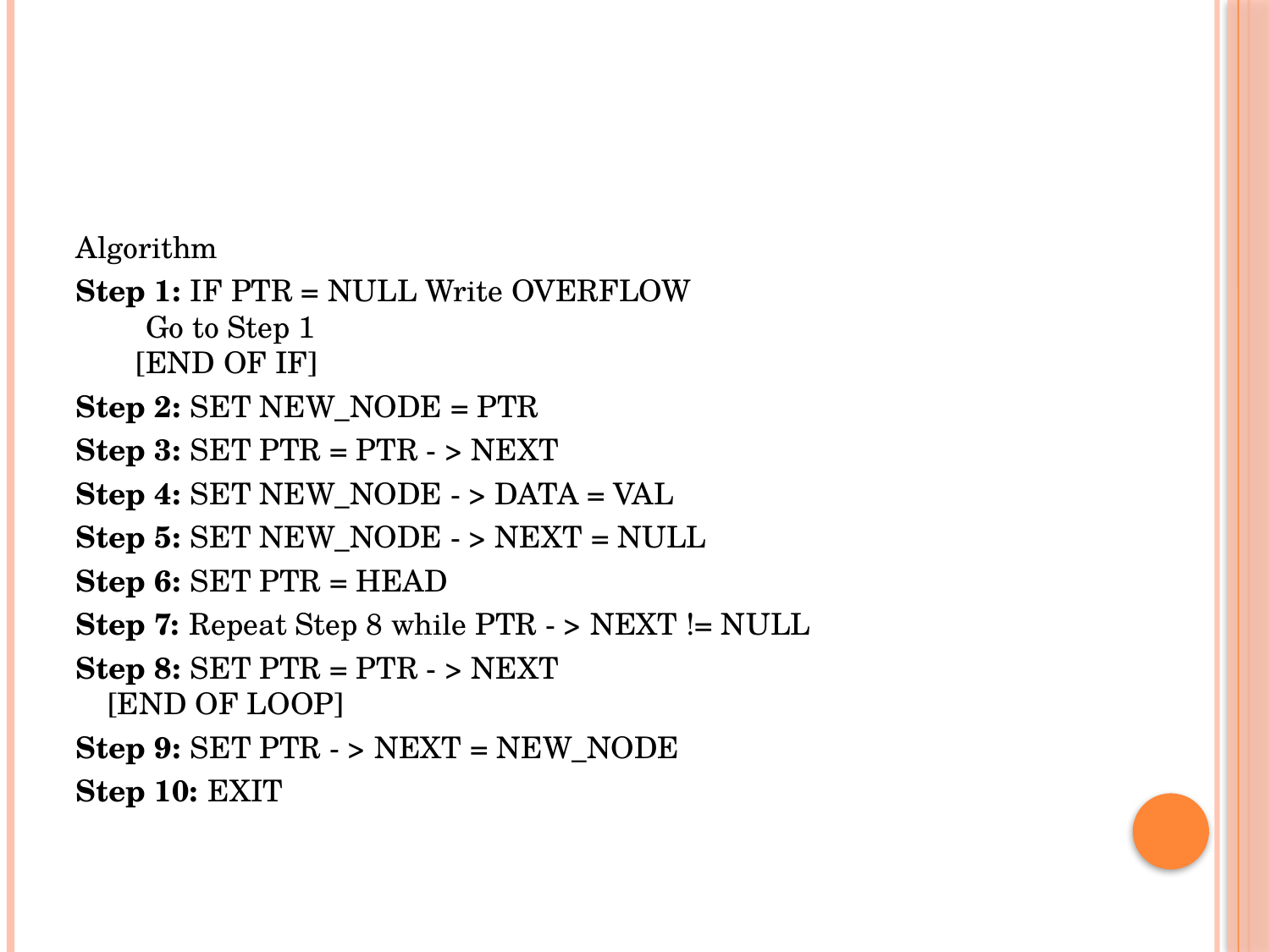

#
Algorithm
Step 1: IF PTR = NULL Write OVERFLOW
    Go to Step 1
   [END OF IF]
Step 2: SET NEW_NODE = PTR
Step 3: SET PTR = PTR - > NEXT
Step 4: SET NEW_NODE - > DATA = VAL
Step 5: SET NEW_NODE - > NEXT = NULL
Step 6: SET PTR = HEAD
Step 7: Repeat Step 8 while PTR - > NEXT != NULL
Step 8: SET PTR = PTR - > NEXT
[END OF LOOP]
Step 9: SET PTR - > NEXT = NEW_NODE
Step 10: EXIT